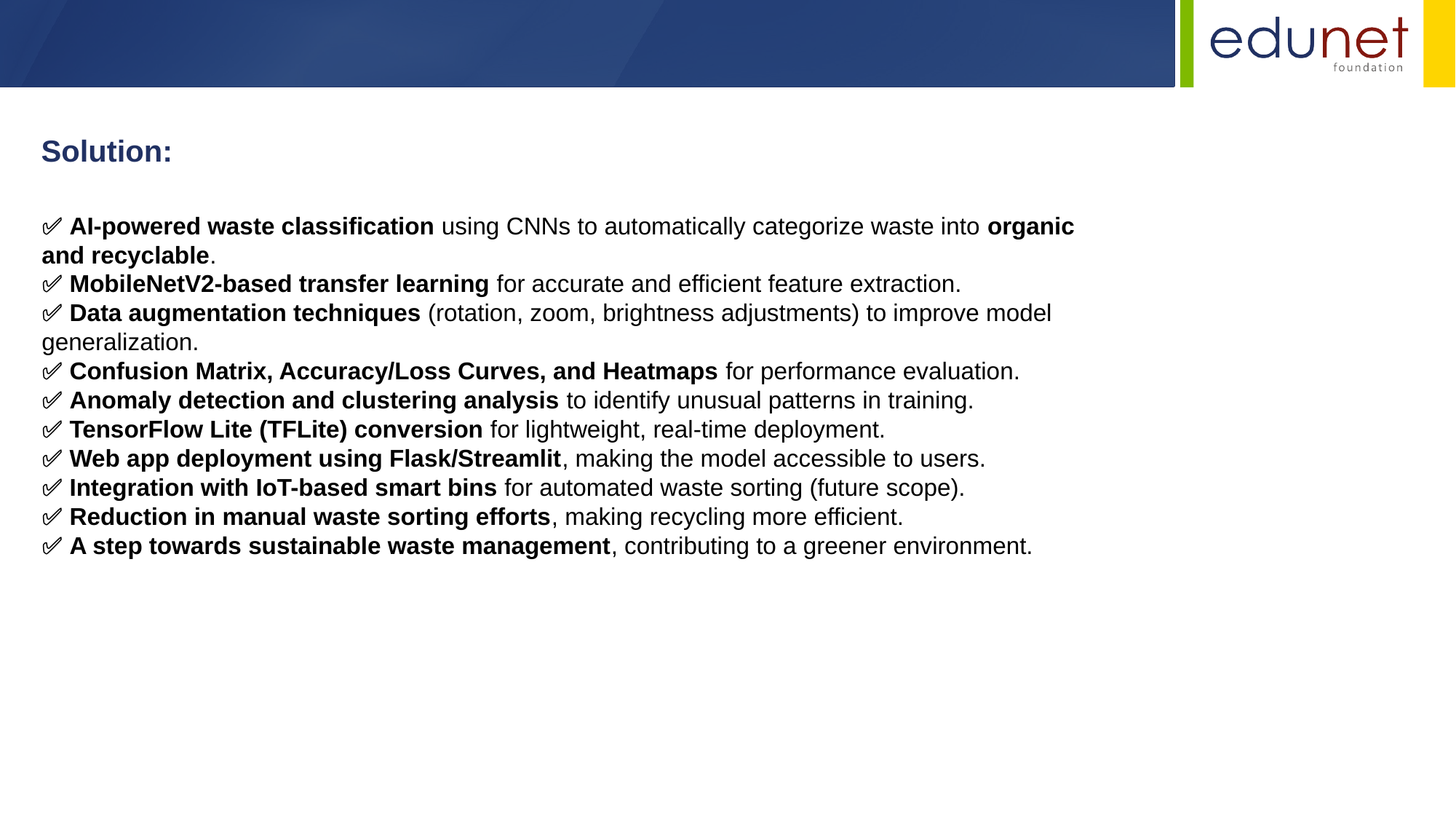

Solution:
✅ AI-powered waste classification using CNNs to automatically categorize waste into organic and recyclable.
✅ MobileNetV2-based transfer learning for accurate and efficient feature extraction.
✅ Data augmentation techniques (rotation, zoom, brightness adjustments) to improve model generalization.
✅ Confusion Matrix, Accuracy/Loss Curves, and Heatmaps for performance evaluation.
✅ Anomaly detection and clustering analysis to identify unusual patterns in training.
✅ TensorFlow Lite (TFLite) conversion for lightweight, real-time deployment.
✅ Web app deployment using Flask/Streamlit, making the model accessible to users.
✅ Integration with IoT-based smart bins for automated waste sorting (future scope).
✅ Reduction in manual waste sorting efforts, making recycling more efficient.
✅ A step towards sustainable waste management, contributing to a greener environment.